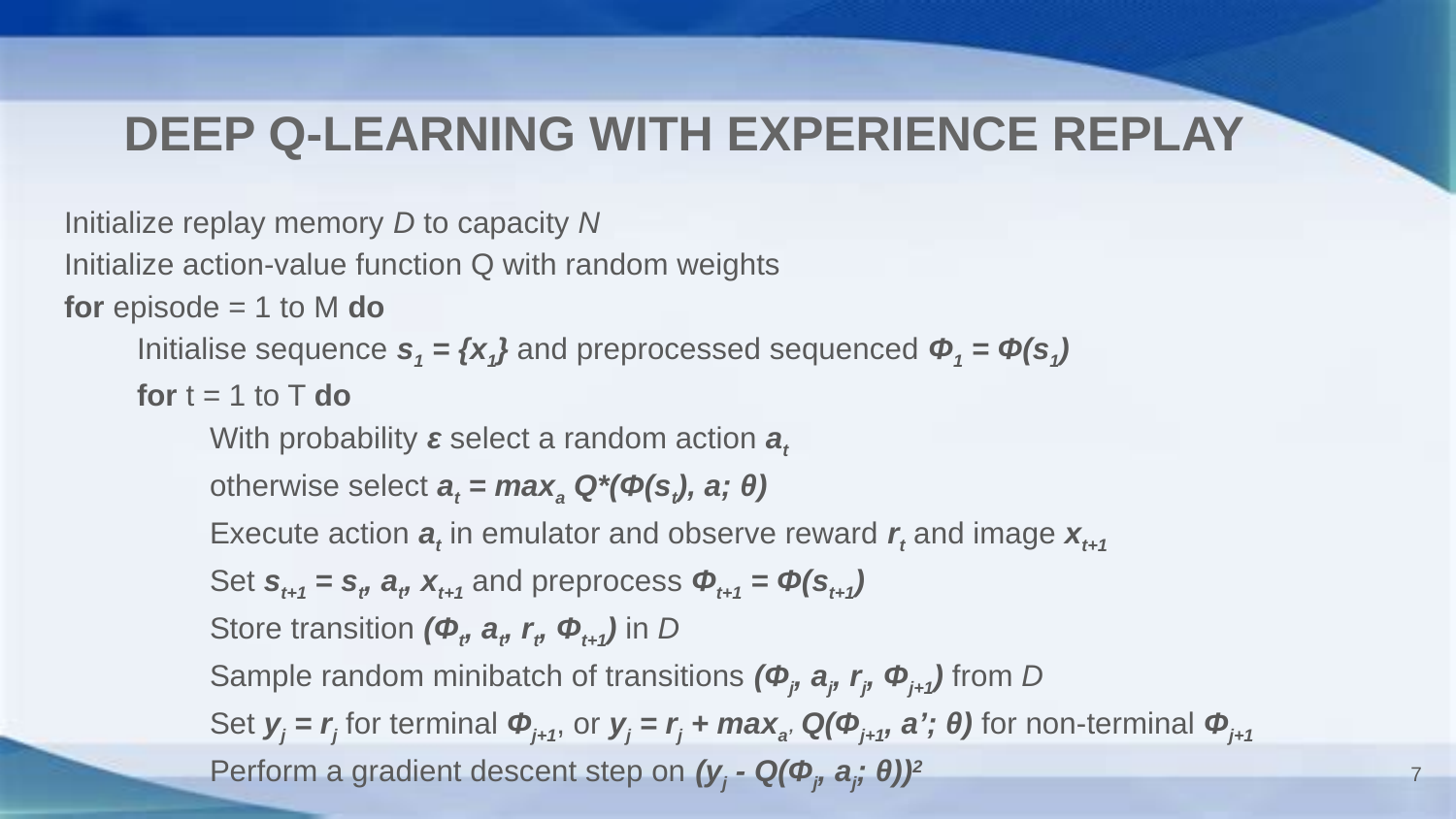

# DEEP Q-LEARNING WITH EXPERIENCE REPLAY
Initialize replay memory D to capacity N
Initialize action-value function Q with random weights
for episode = 1 to M do
Initialise sequence s1 = {x1} and preprocessed sequenced Φ1 = Φ(s1)
for t = 1 to T do
With probability ε select a random action at
otherwise select at = maxa Q*(Φ(st), a; θ)
Execute action at in emulator and observe reward rt and image xt+1
Set st+1 = st, at, xt+1 and preprocess Φt+1 = Φ(st+1)
Store transition (Φt, at, rt, Φt+1) in D
Sample random minibatch of transitions (Φj, aj, rj, Φj+1) from D
Set yj = rj for terminal Φj+1, or yj = rj + maxa’ Q(Φj+1, a’; θ) for non-terminal Φj+1
Perform a gradient descent step on (yj - Q(Φj, aj; θ))2
7